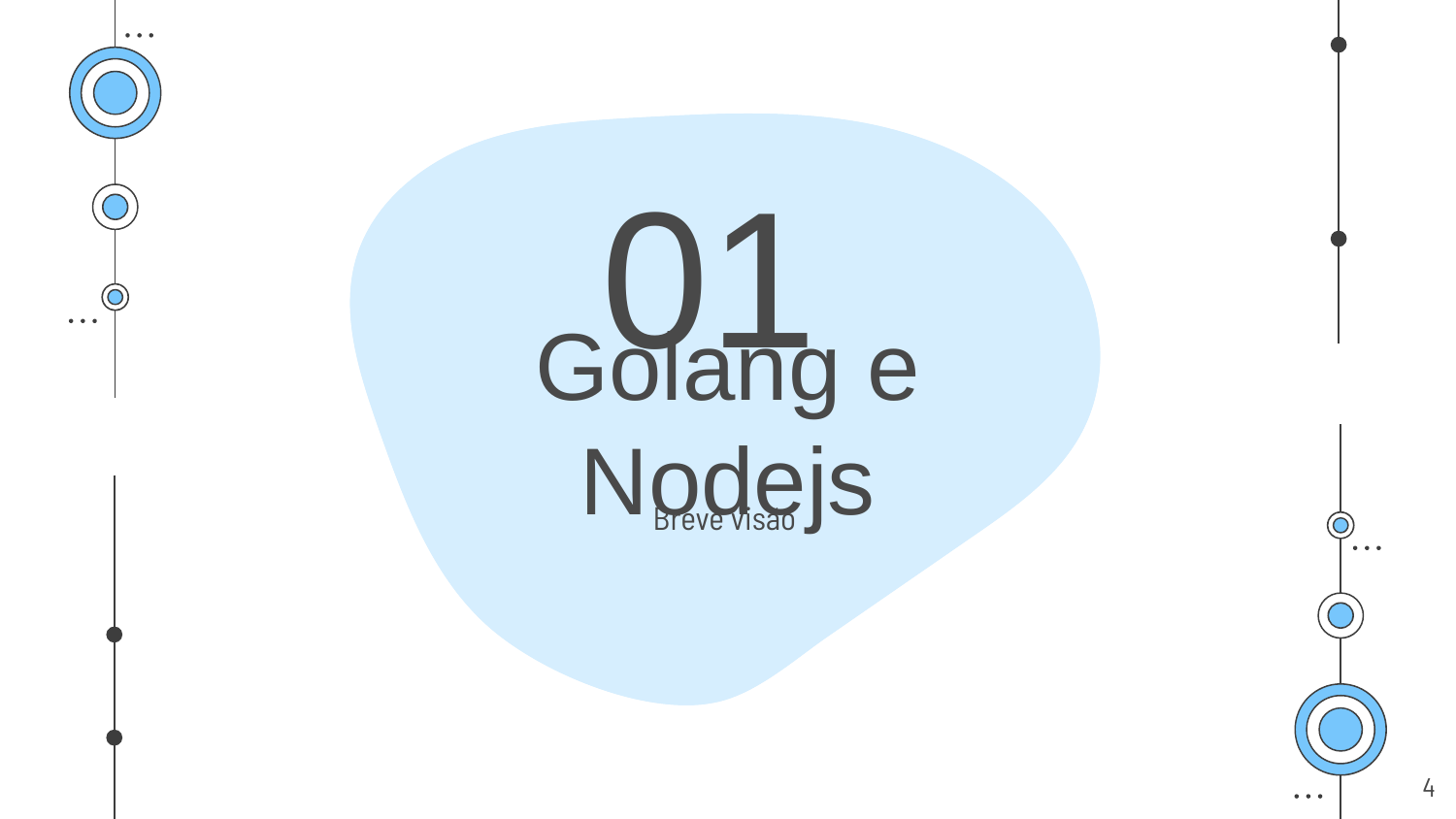

01
# Golang e Nodejs
Breve visão
4